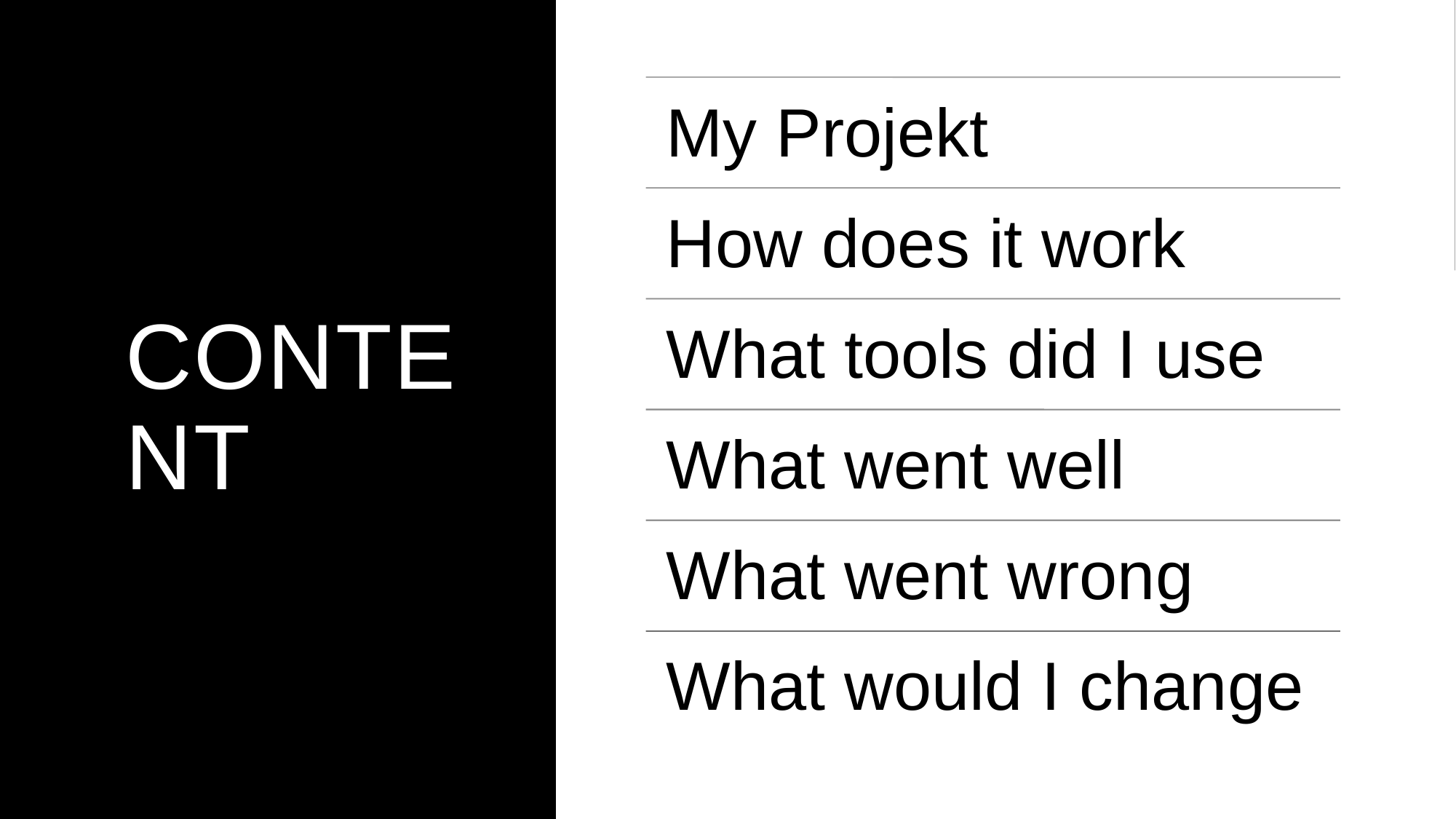

# Content
My Projekt
How does it work
What tools did I use
What went well
What went wrong
What would I change